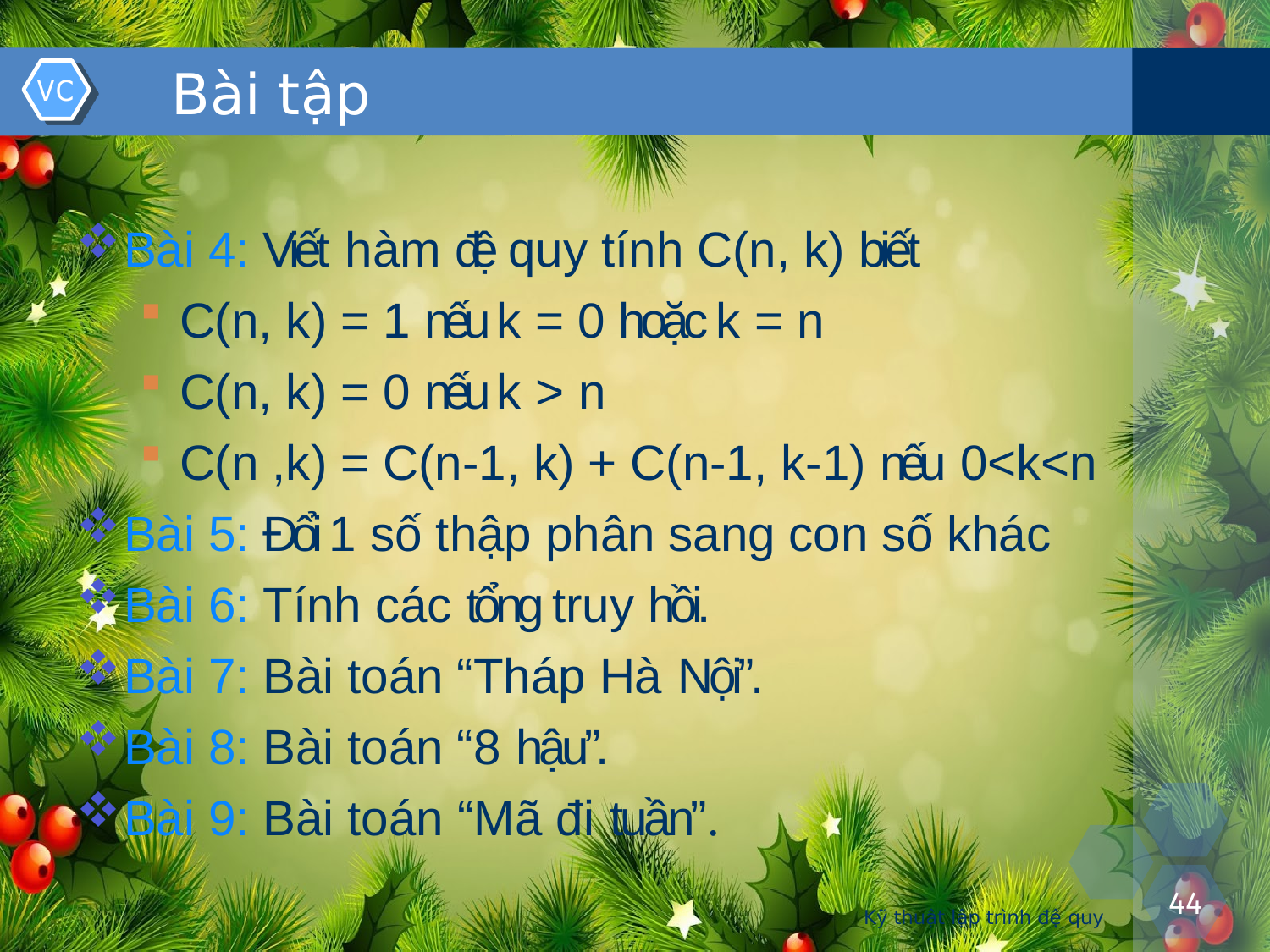

# Bài tập

VC
Bài 4: Viết  hàm đệ    quy tính C(n, k) biết
C(n, k) = 1 nếu k = 0 hoặc k = n
C(n, k) = 0 nếu k > n
C(n ,k) = C(n-1, k) + C(n-1, k-1) nếu 0<k<n
Bài 5: Đổi 1 số thập phân sang con số khác
Bài 6: Tính các tổng truy hồi.
Bài 7: Bài toán “Tháp Hà Nội”.
Bài 8: Bài toán “8 hậu”.
Bài 9: Bài toán “Mã đi tuần”.

44
Kỹ thuật lập trình đệ quy